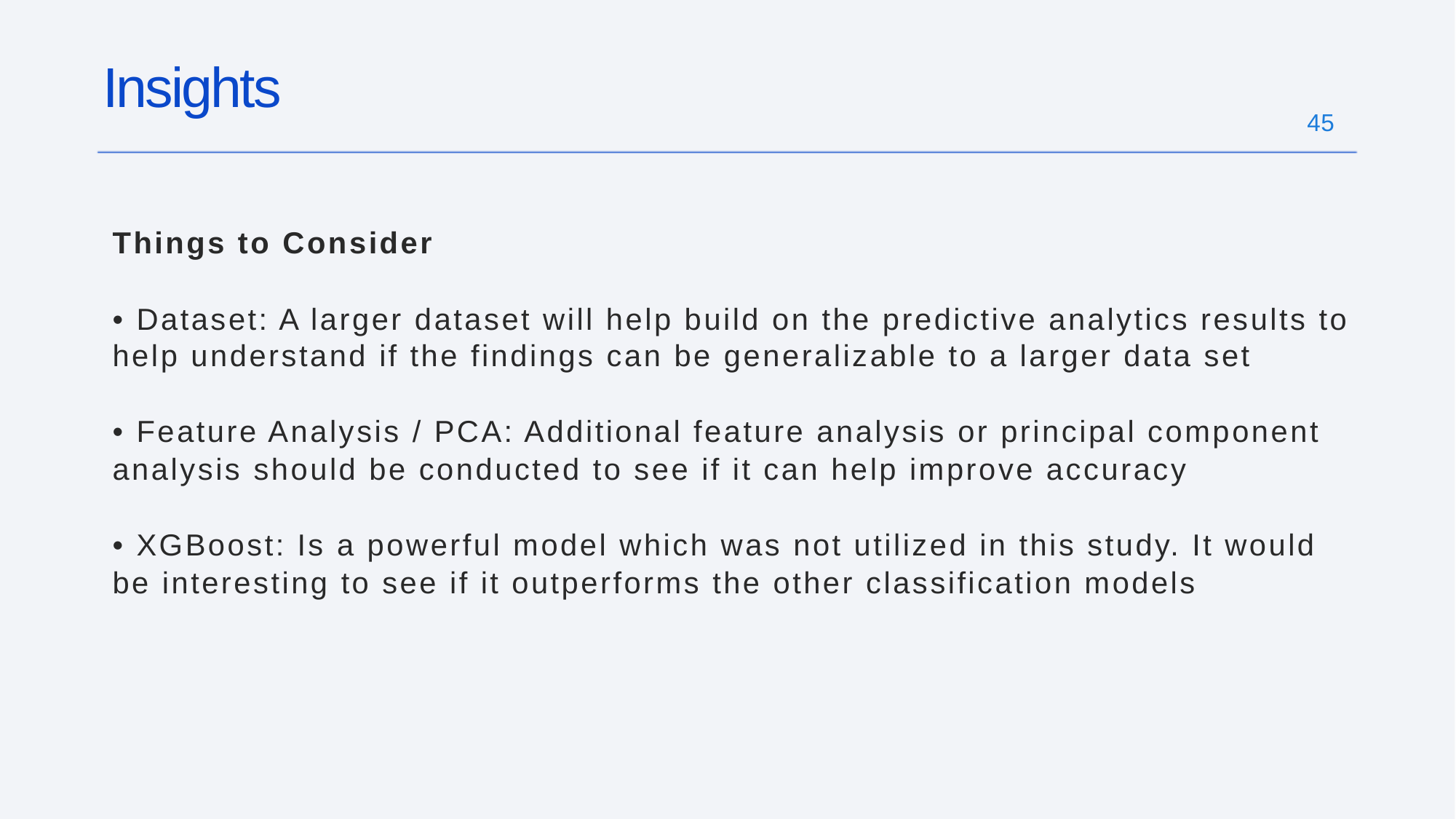

Insights
45
# Things to Consider

• Dataset: A larger dataset will help build on the predictive analytics results to help understand if the findings can be generalizable to a larger data set

• Feature Analysis / PCA: Additional feature analysis or principal component
analysis should be conducted to see if it can help improve accuracy

• XGBoost: Is a powerful model which was not utilized in this study. It would
be interesting to see if it outperforms the other classification models